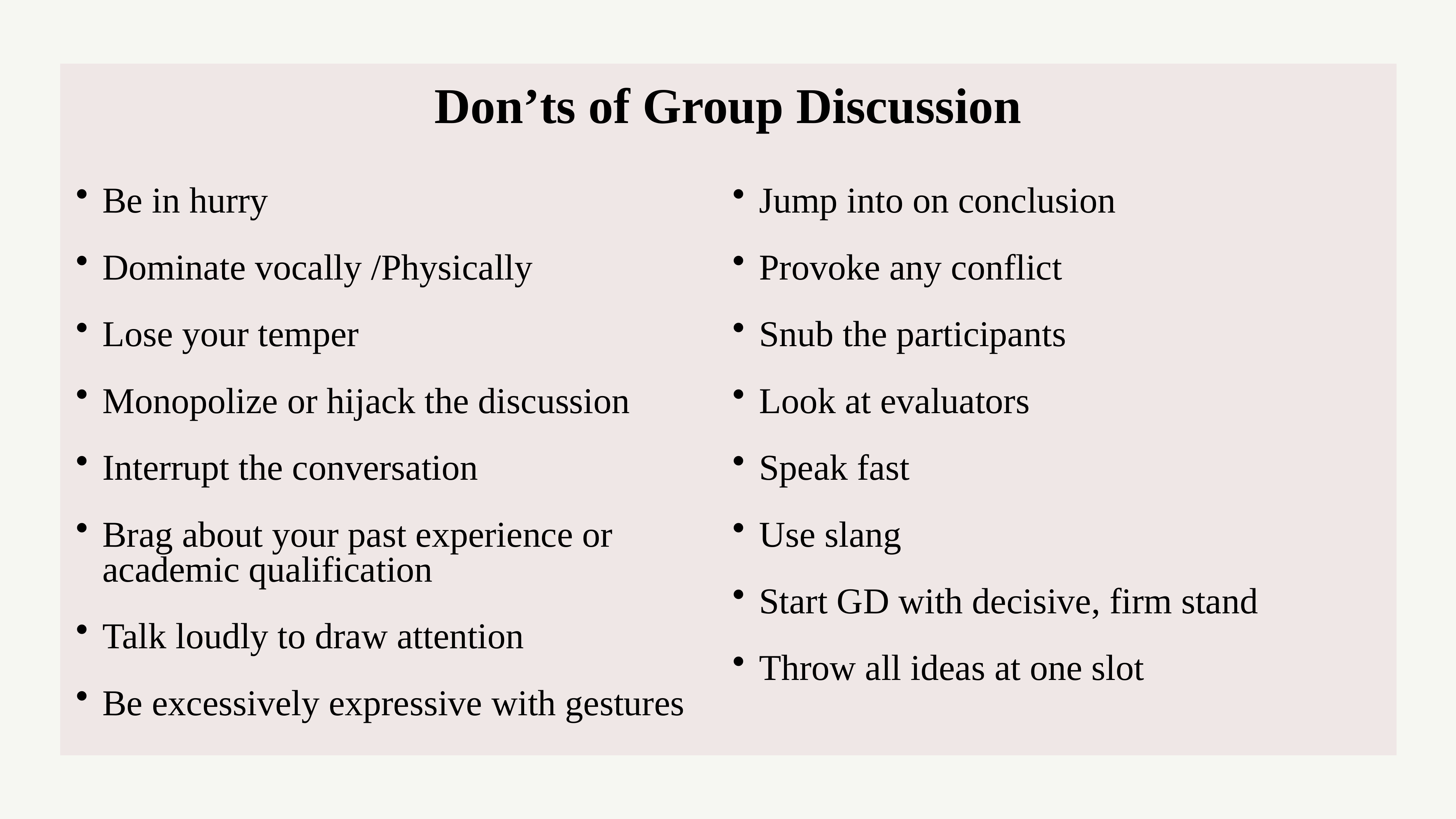

Don’ts of Group Discussion
Be in hurry
Dominate vocally /Physically
Lose your temper
Monopolize or hijack the discussion
Interrupt the conversation
Brag about your past experience or academic qualification
Talk loudly to draw attention
Be excessively expressive with gestures
Jump into on conclusion
Provoke any conflict
Snub the participants
Look at evaluators
Speak fast
Use slang
Start GD with decisive, firm stand
Throw all ideas at one slot